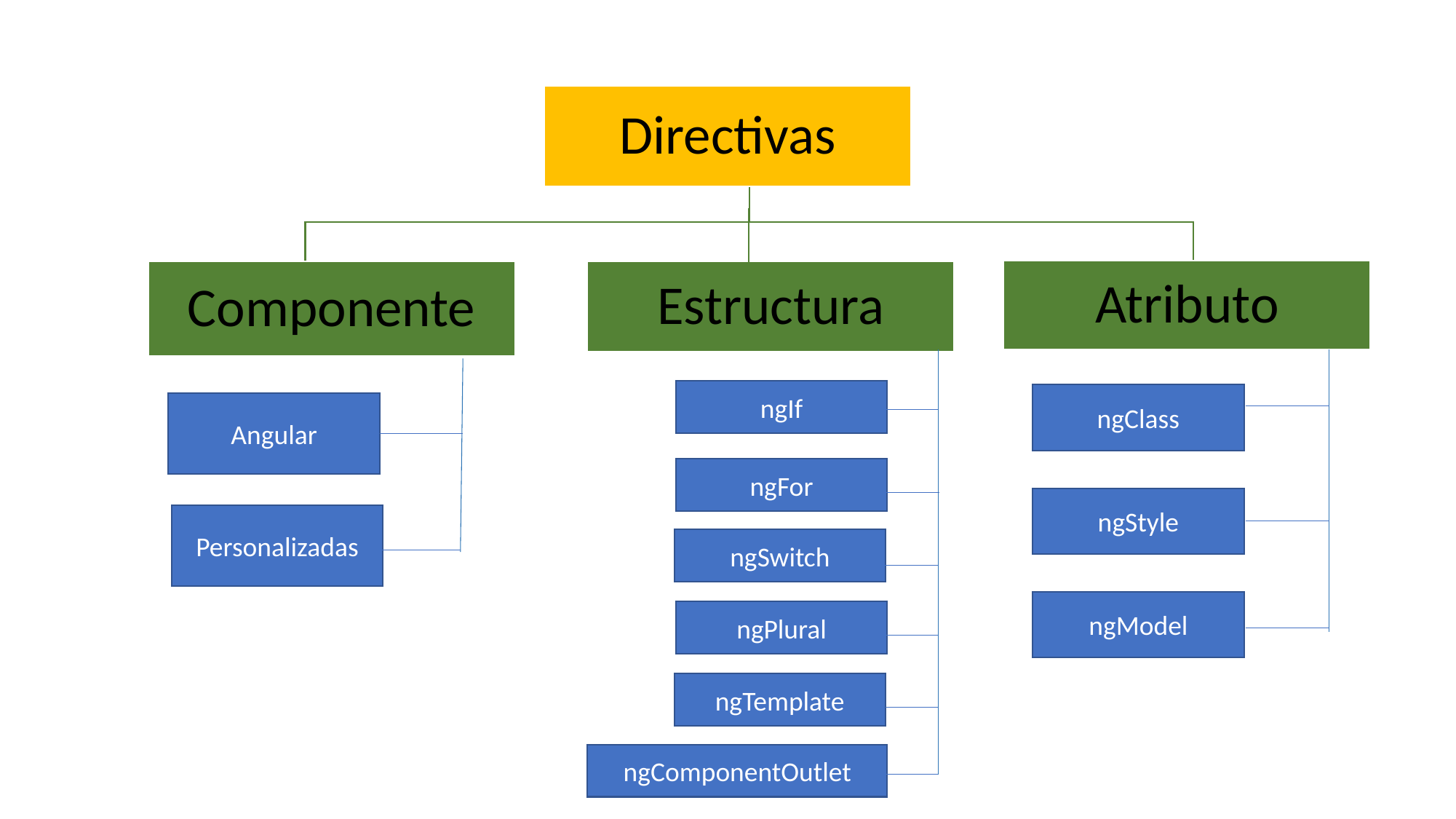

Directivas

Atributo

Estructura

Componente
ngIf
ngClass
Angular
ngFor
ngStyle
Personalizadas
ngSwitch
ngModel
ngPlural
ngTemplate
ngComponentOutlet